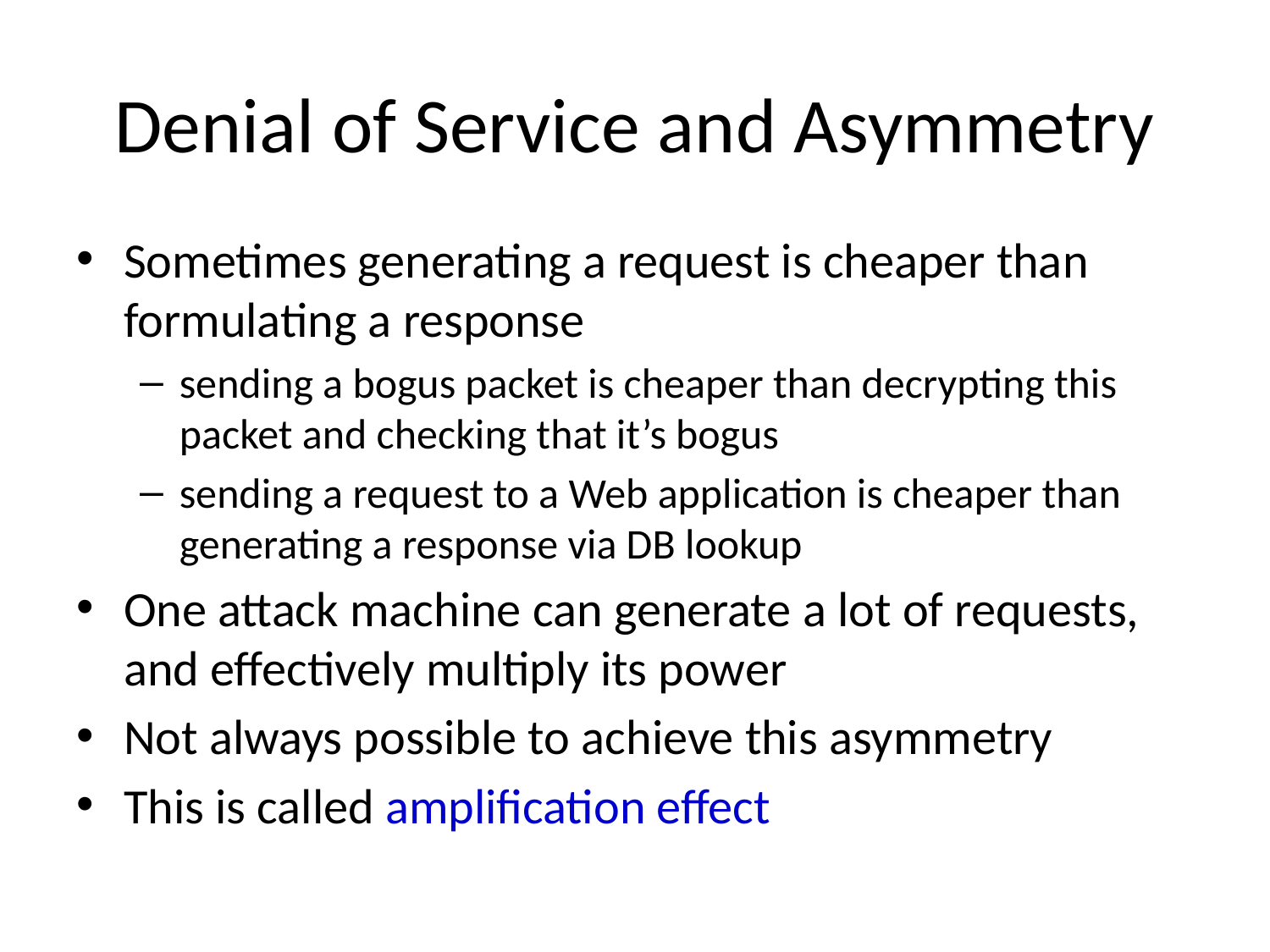

# Denial of Service and Asymmetry
Sometimes generating a request is cheaper than formulating a response
sending a bogus packet is cheaper than decrypting this packet and checking that it’s bogus
sending a request to a Web application is cheaper than generating a response via DB lookup
One attack machine can generate a lot of requests, and effectively multiply its power
Not always possible to achieve this asymmetry
This is called amplification effect